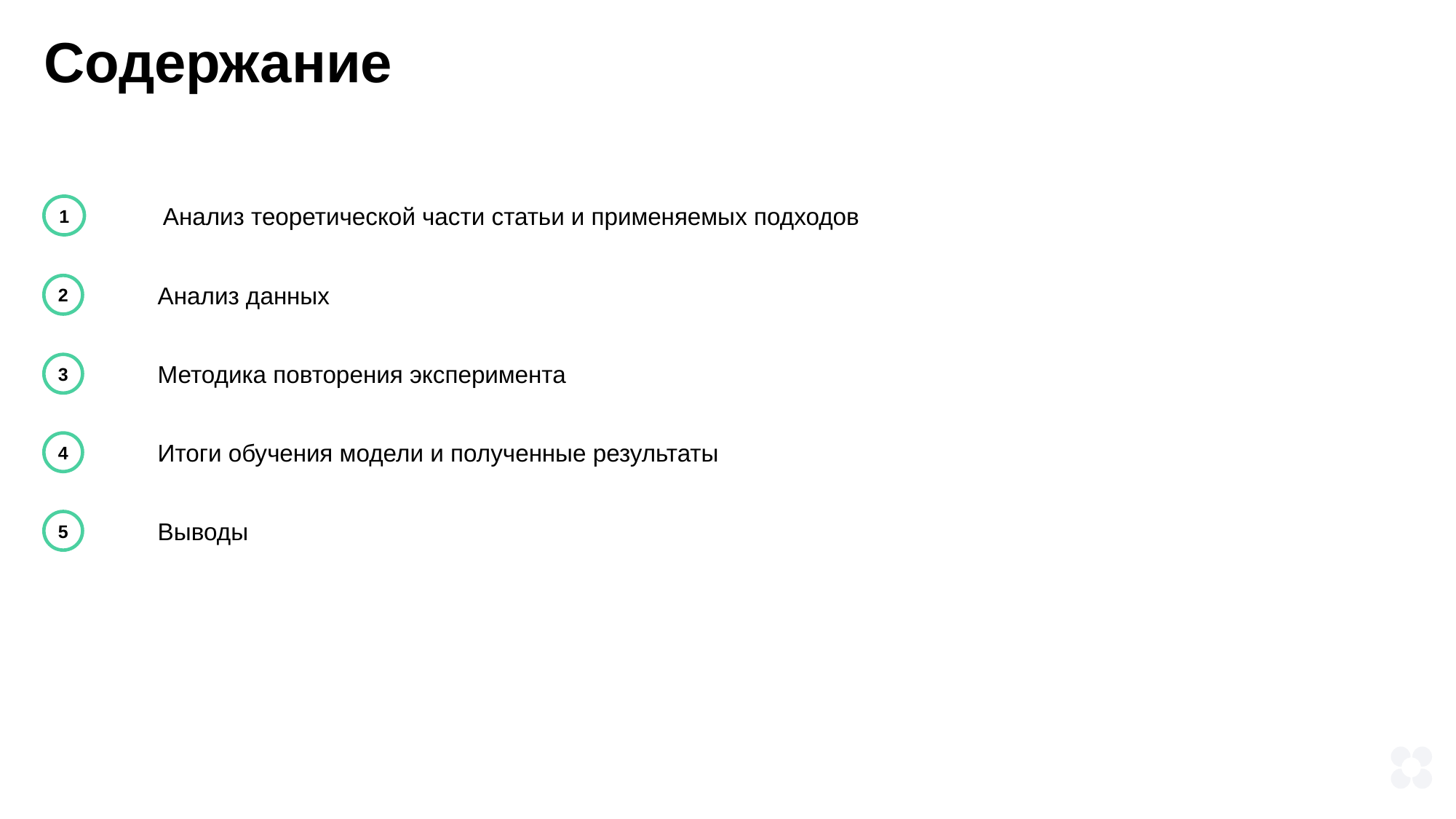

Содержание
Анализ теоретической части статьи и применяемых подходов
1
Анализ данных
2
Методика повторения эксперимента
3
Итоги обучения модели и полученные результаты
4
Выводы
5